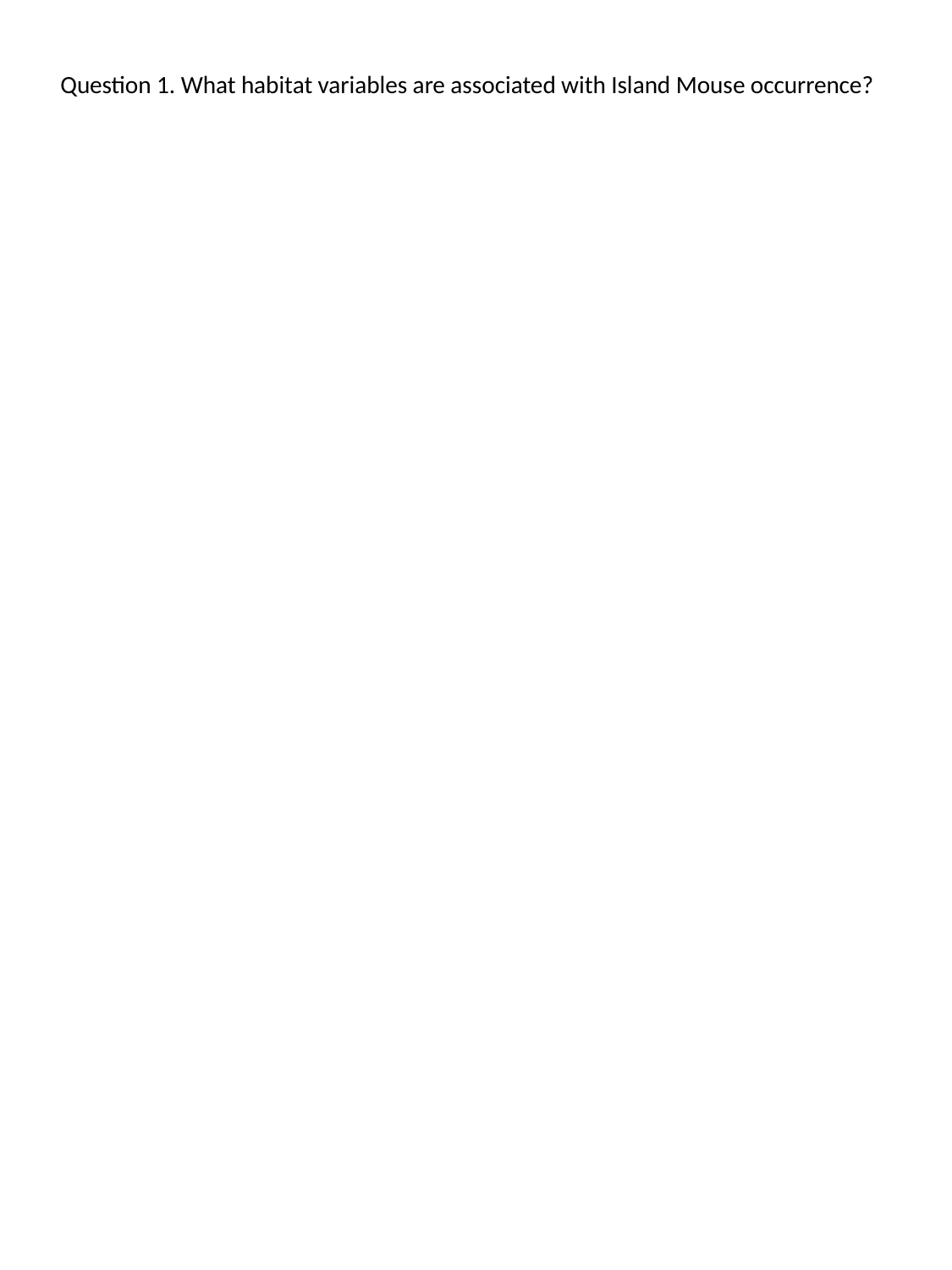

# Question 1. What habitat variables are associated with Island Mouse occurrence?